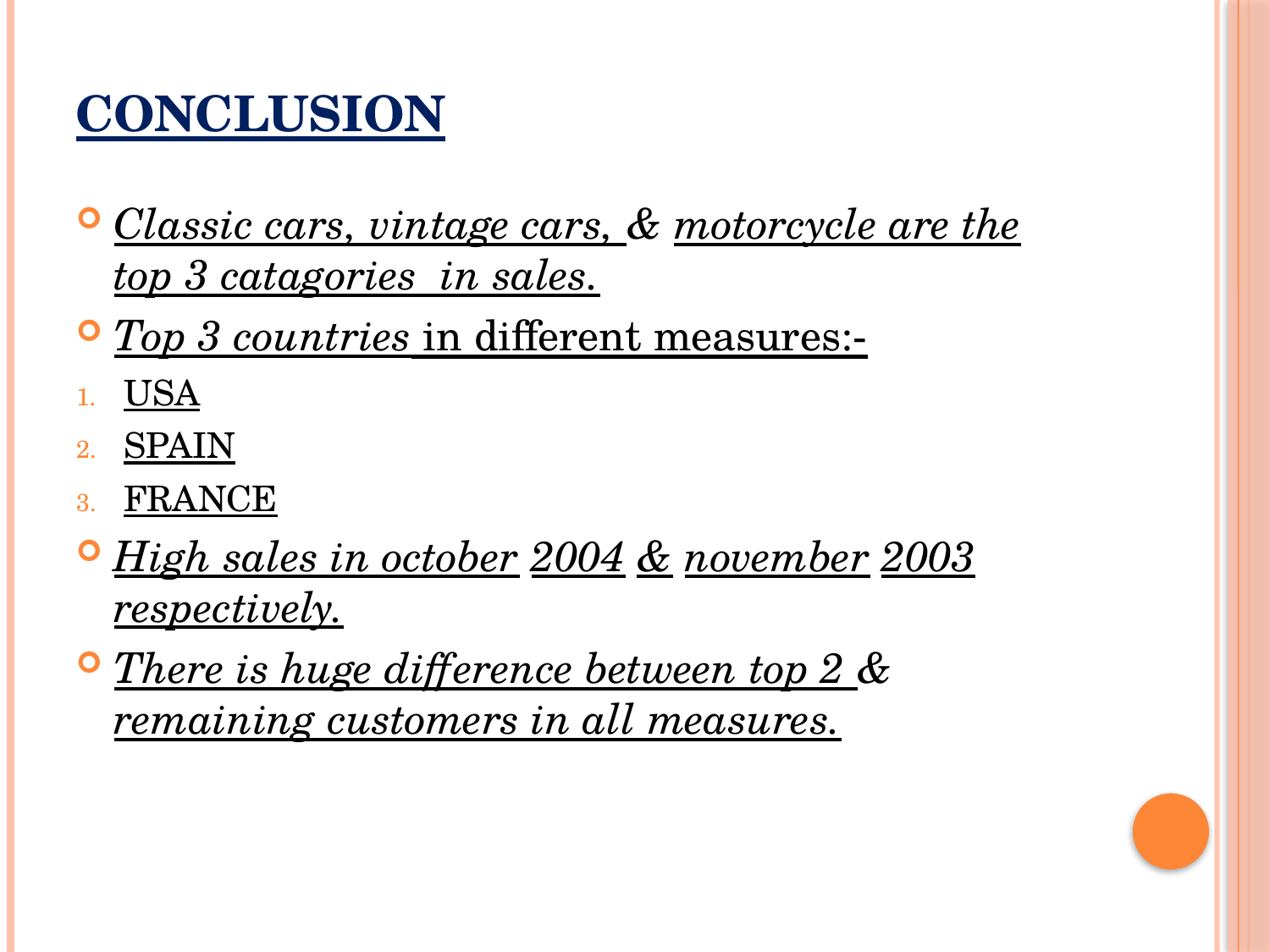

# CONCLUSION
Classic cars, vintage cars, & motorcycle are the top 3 catagories  in sales.
Top 3 countries in different measures:-
USA
SPAIN
FRANCE
High sales in october 2004 & november 2003 respectively.
There is huge difference between top 2 & remaining customers in all measures.